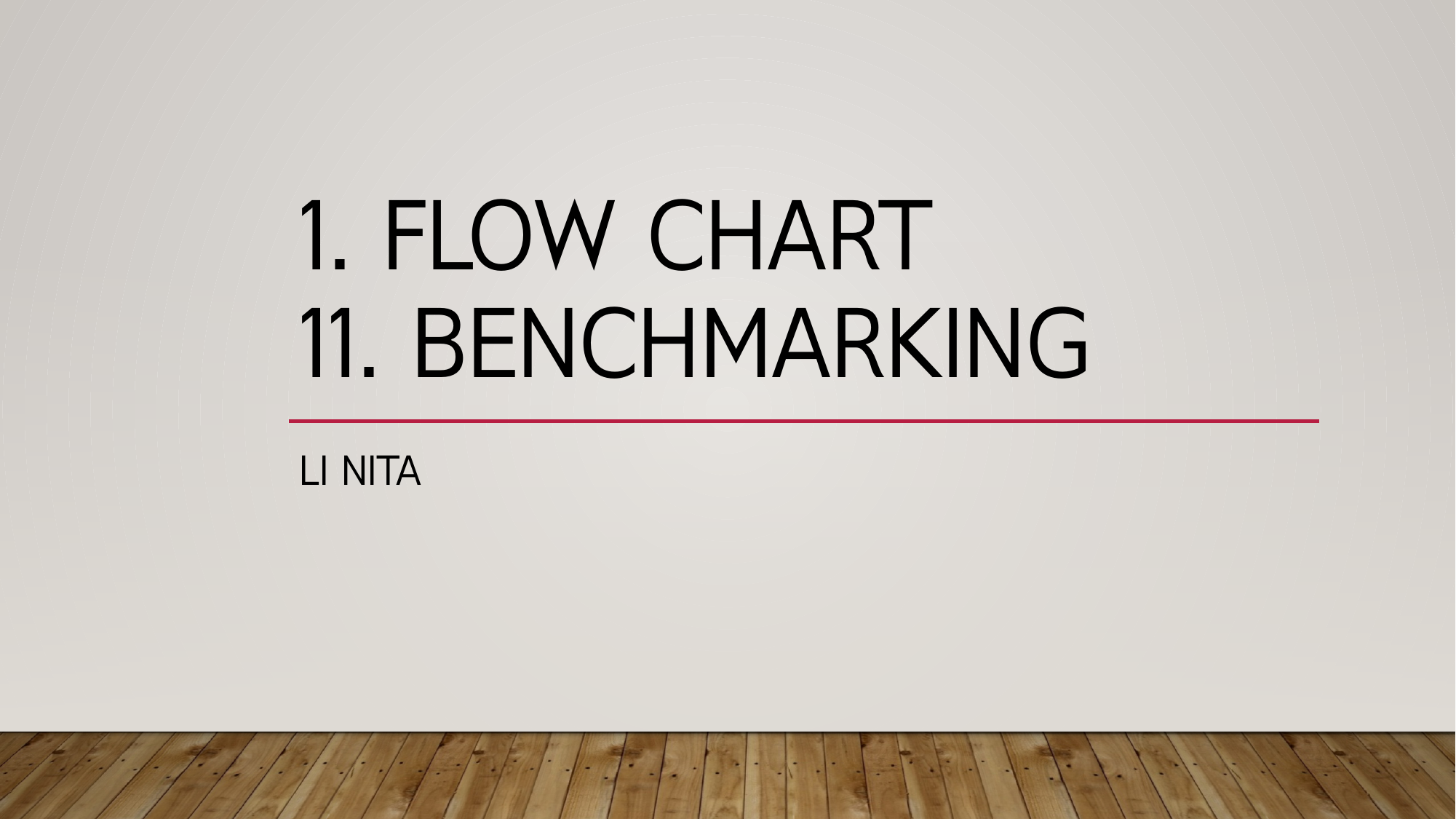

# 1. Flow chart 11. Benchmarking
Li Nita